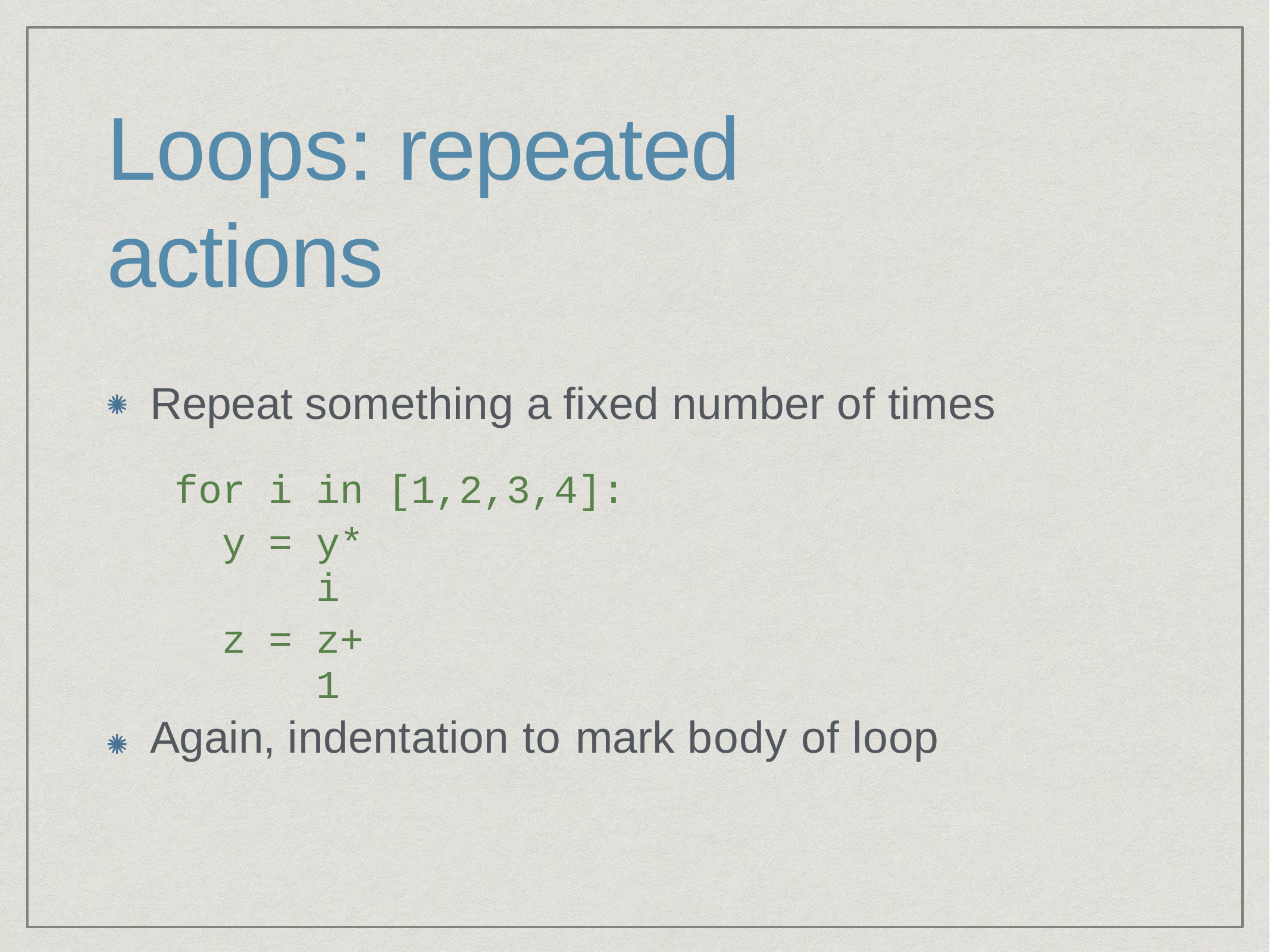

# Loops: repeated actions
Repeat something a fixed number of times

| for | i | in | [1,2,3,4]: |
| --- | --- | --- | --- |
| y | = | y\*i |  |
| z | = | z+1 |  |
Again, indentation to mark body of loop